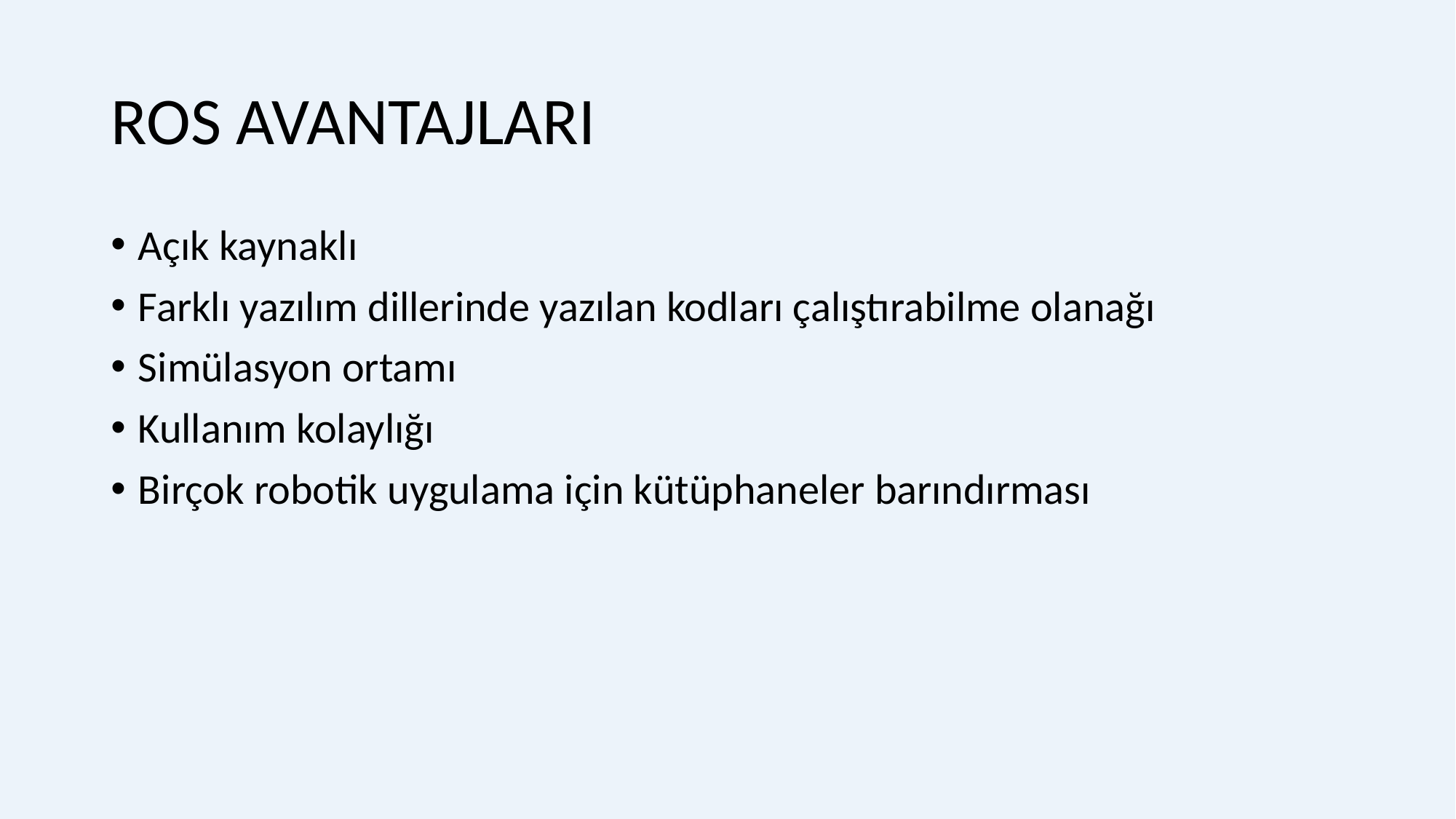

# ROS AVANTAJLARI
Açık kaynaklı
Farklı yazılım dillerinde yazılan kodları çalıştırabilme olanağı
Simülasyon ortamı
Kullanım kolaylığı
Birçok robotik uygulama için kütüphaneler barındırması